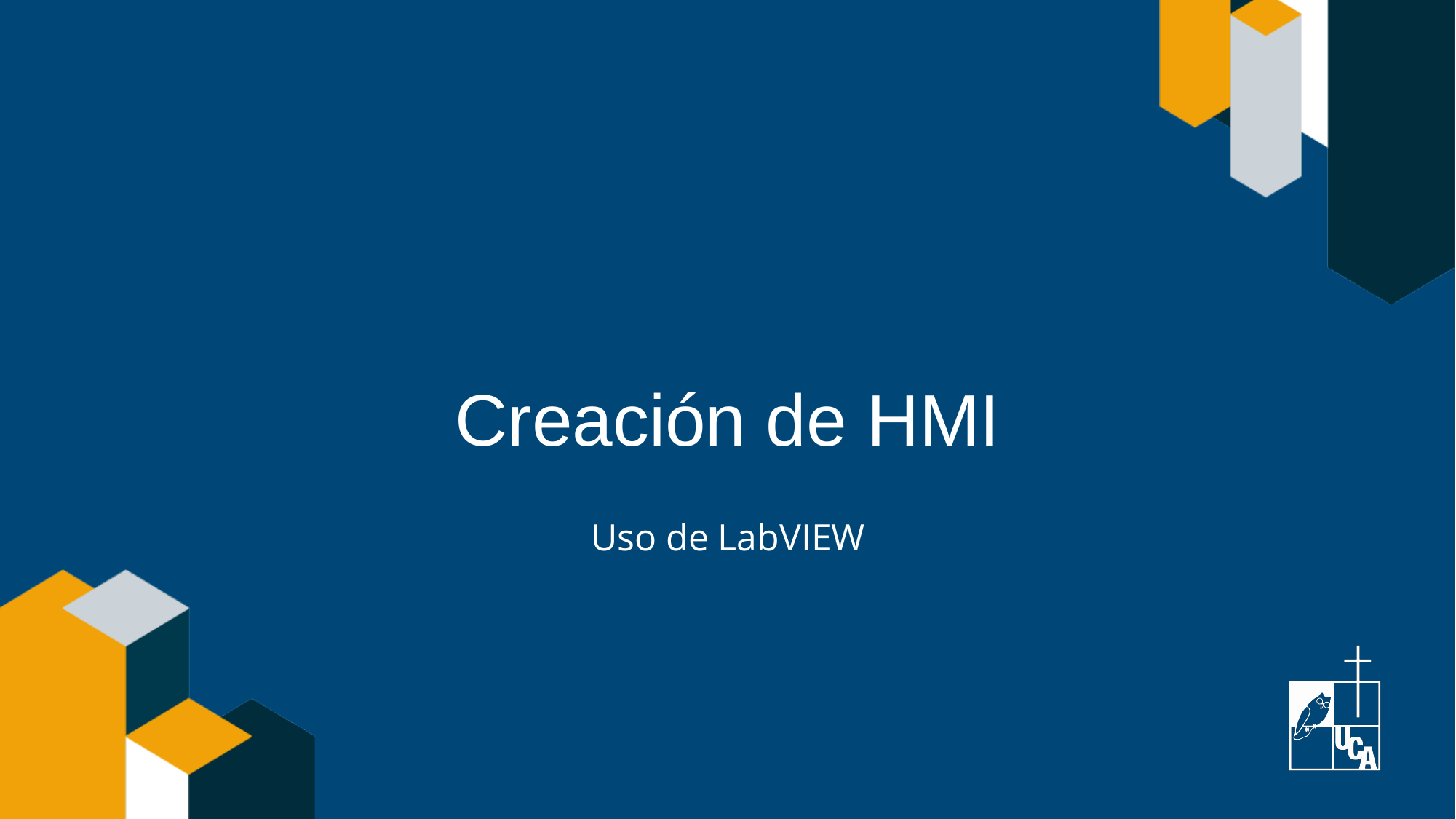

# Creación de HMI
Uso de LabVIEW